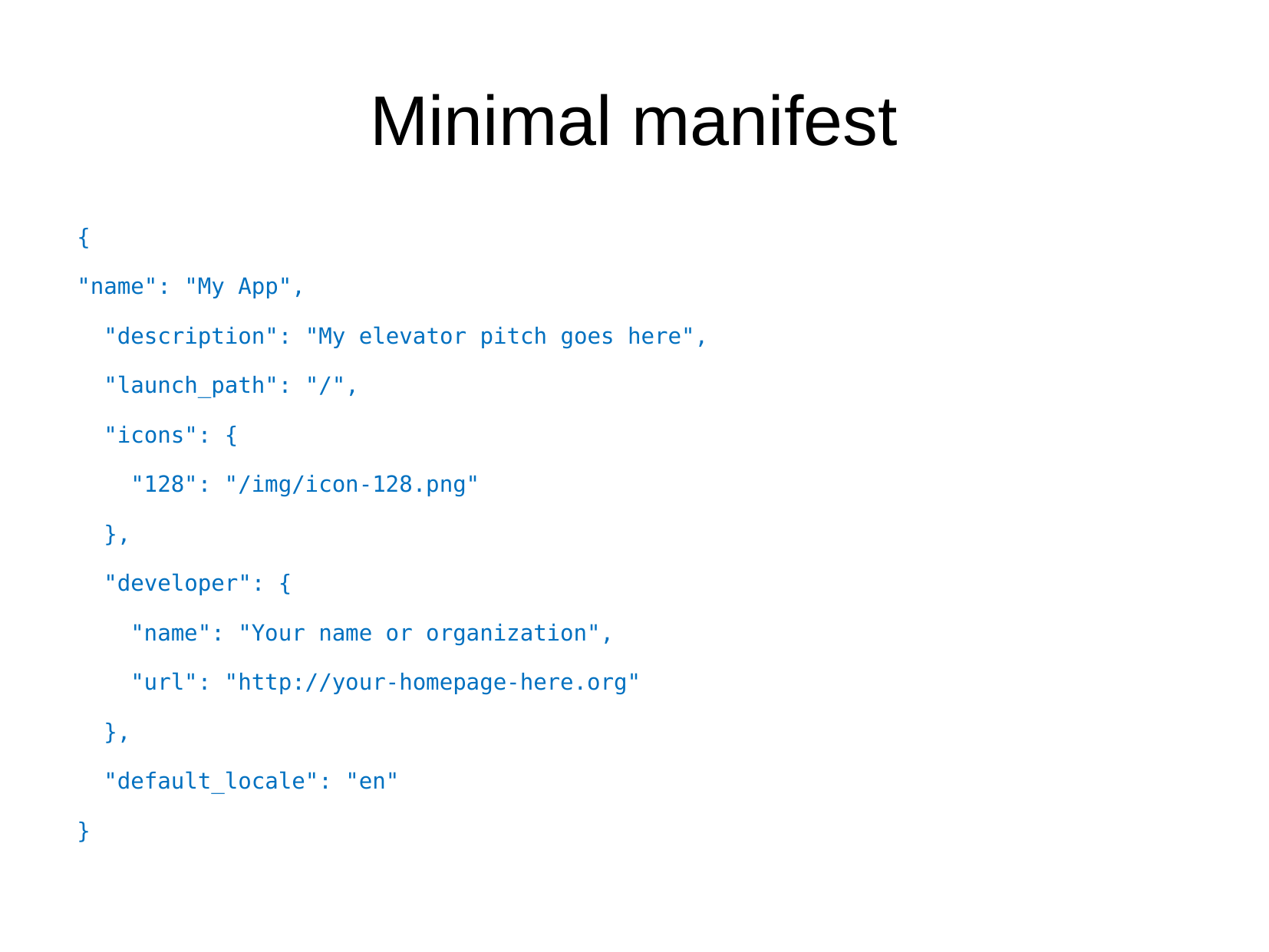

Minimal manifest
{
"name": "My App",
  "description": "My elevator pitch goes here",
  "launch_path": "/",
  "icons": {
    "128": "/img/icon-128.png"
  },
  "developer": {
    "name": "Your name or organization",
    "url": "http://your-homepage-here.org"
  },
  "default_locale": "en"
}